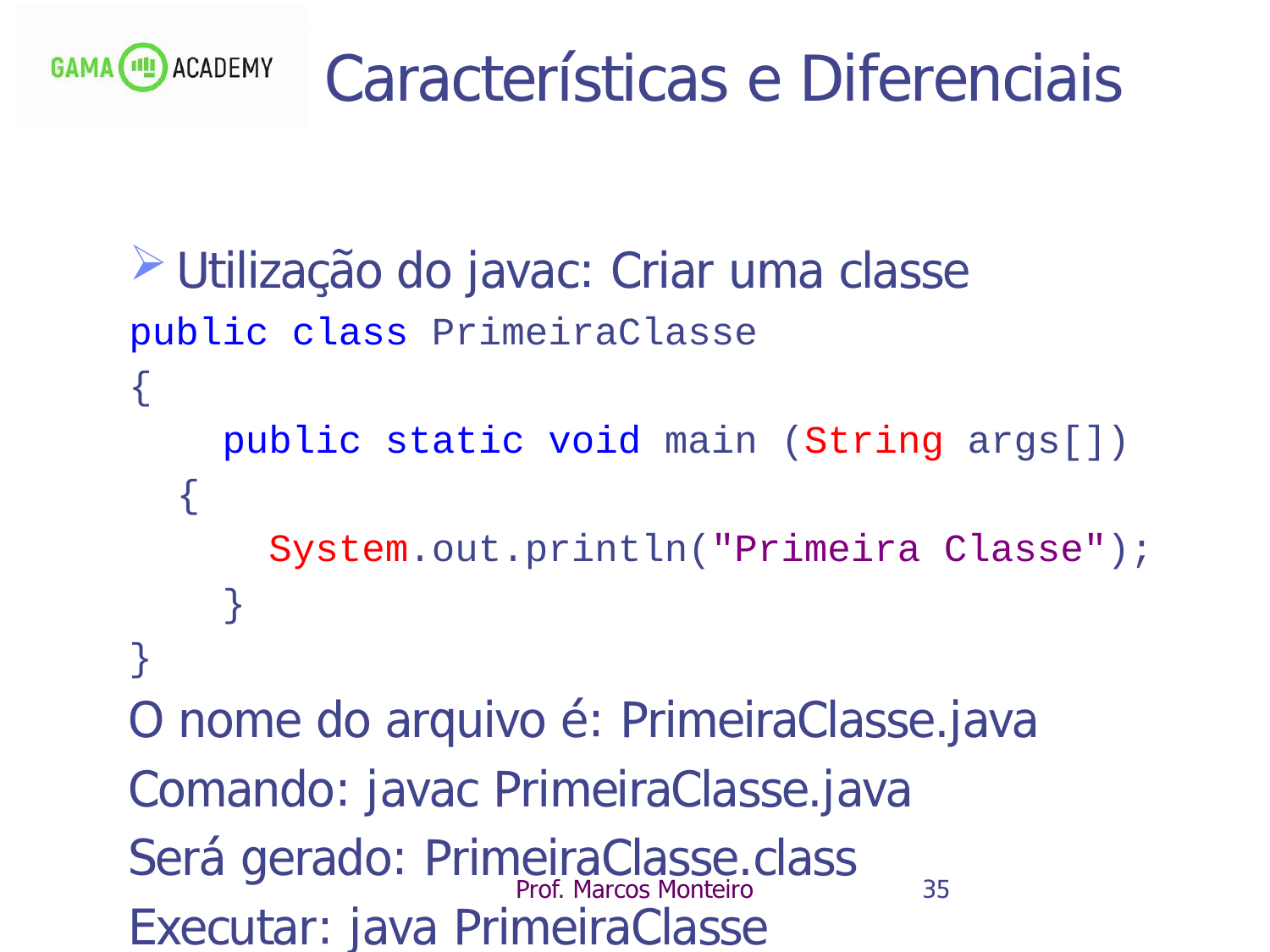

35
# Características e Diferenciais
Utilização do javac: Criar uma classe
public class PrimeiraClasse
{
    public static void main (String args[])
	{
      System.out.println("Primeira Classe");
    }
}
O nome do arquivo é: PrimeiraClasse.java
Comando: javac PrimeiraClasse.java
Será gerado: PrimeiraClasse.class
Executar: java PrimeiraClasse

Prof. Marcos Monteiro